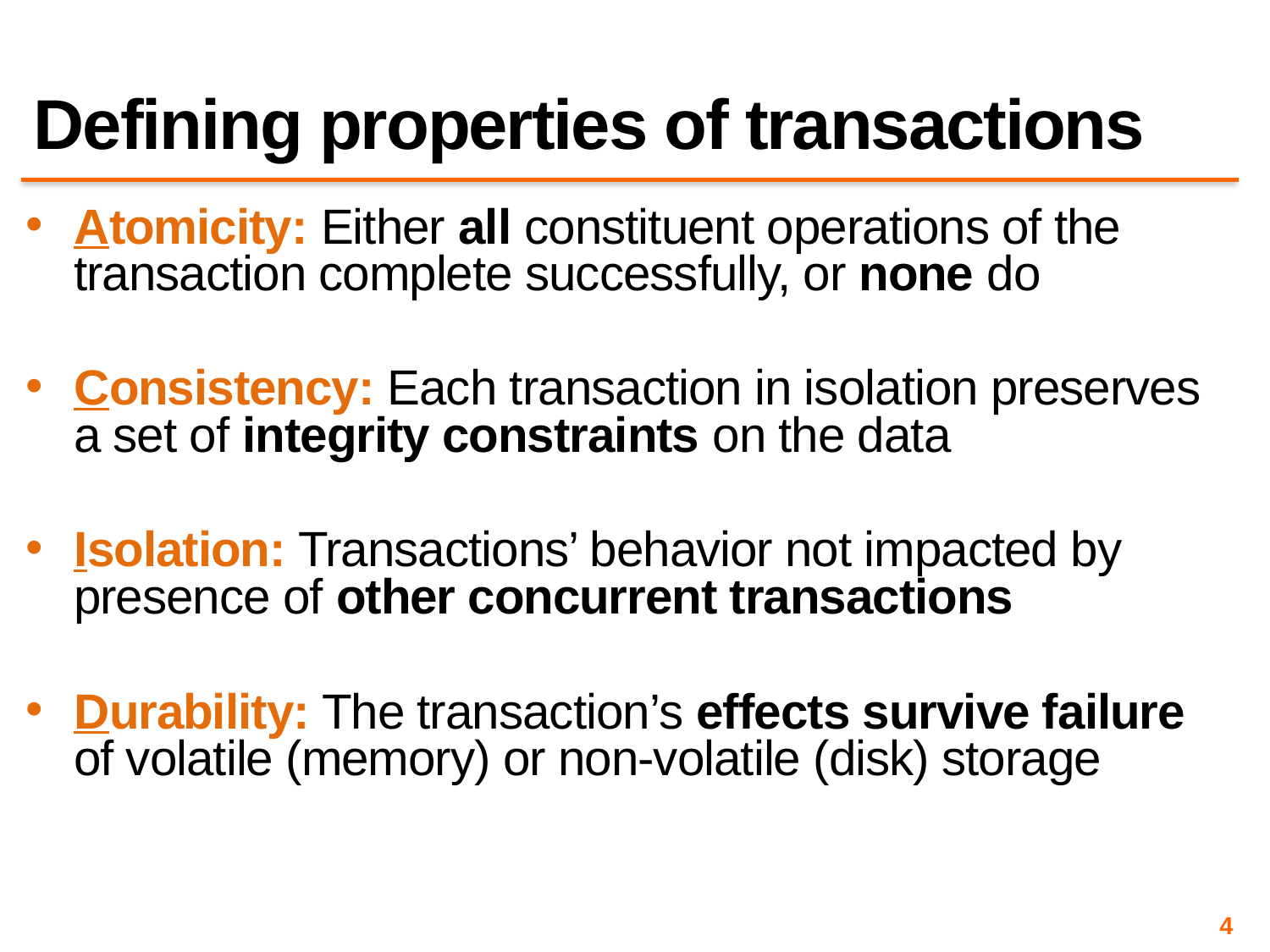

# Defining properties of transactions
Atomicity: Either all constituent operations of the transaction complete successfully, or none do

Consistency: Each transaction in isolation preserves a set of integrity constraints on the data

Isolation: Transactions’ behavior not impacted by presence of other concurrent transactions

Durability: The transaction’s effects survive failure of volatile (memory) or non-volatile (disk) storage
4